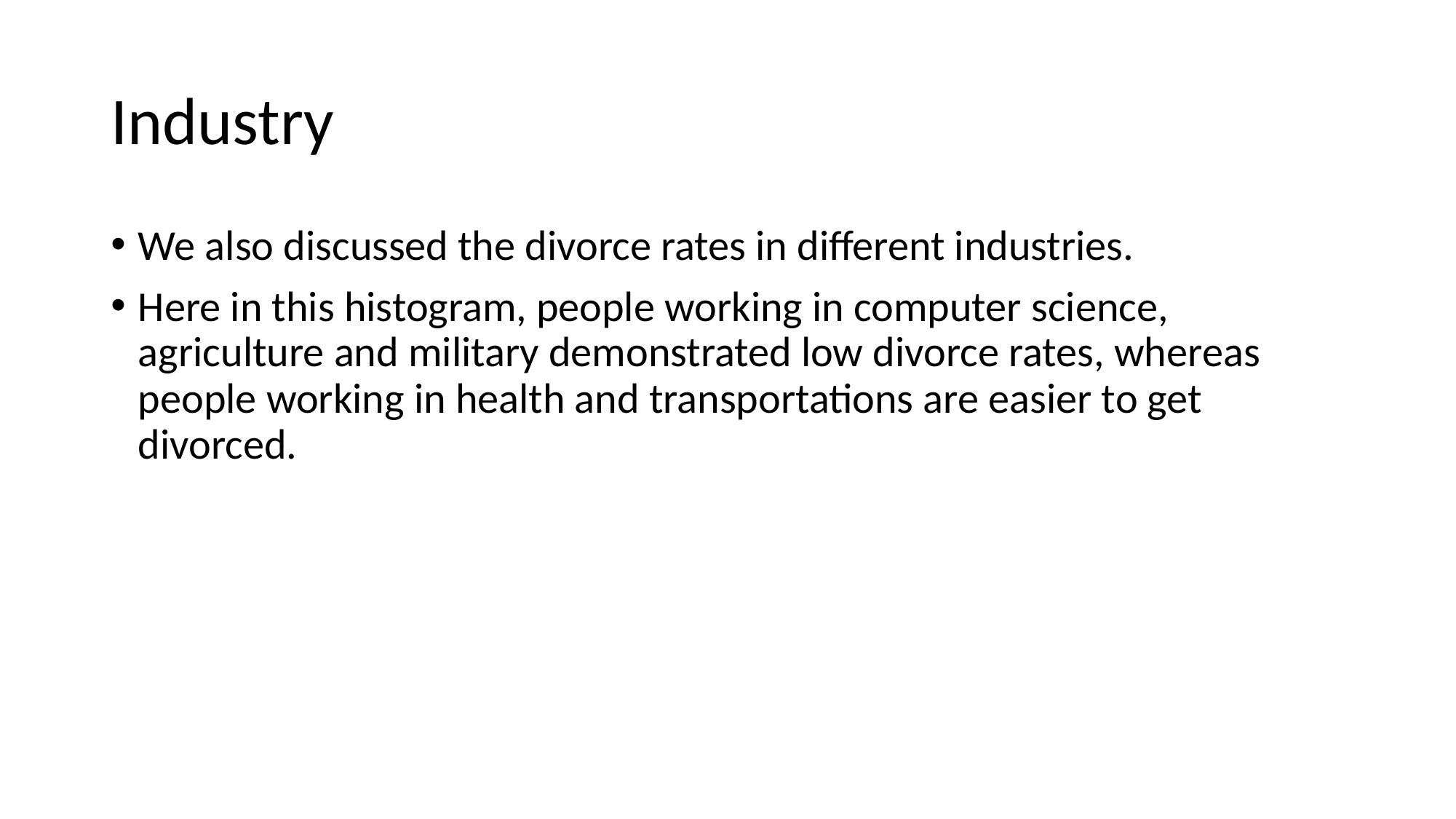

# Industry
We also discussed the divorce rates in different industries.
Here in this histogram, people working in computer science, agriculture and military demonstrated low divorce rates, whereas people working in health and transportations are easier to get divorced.